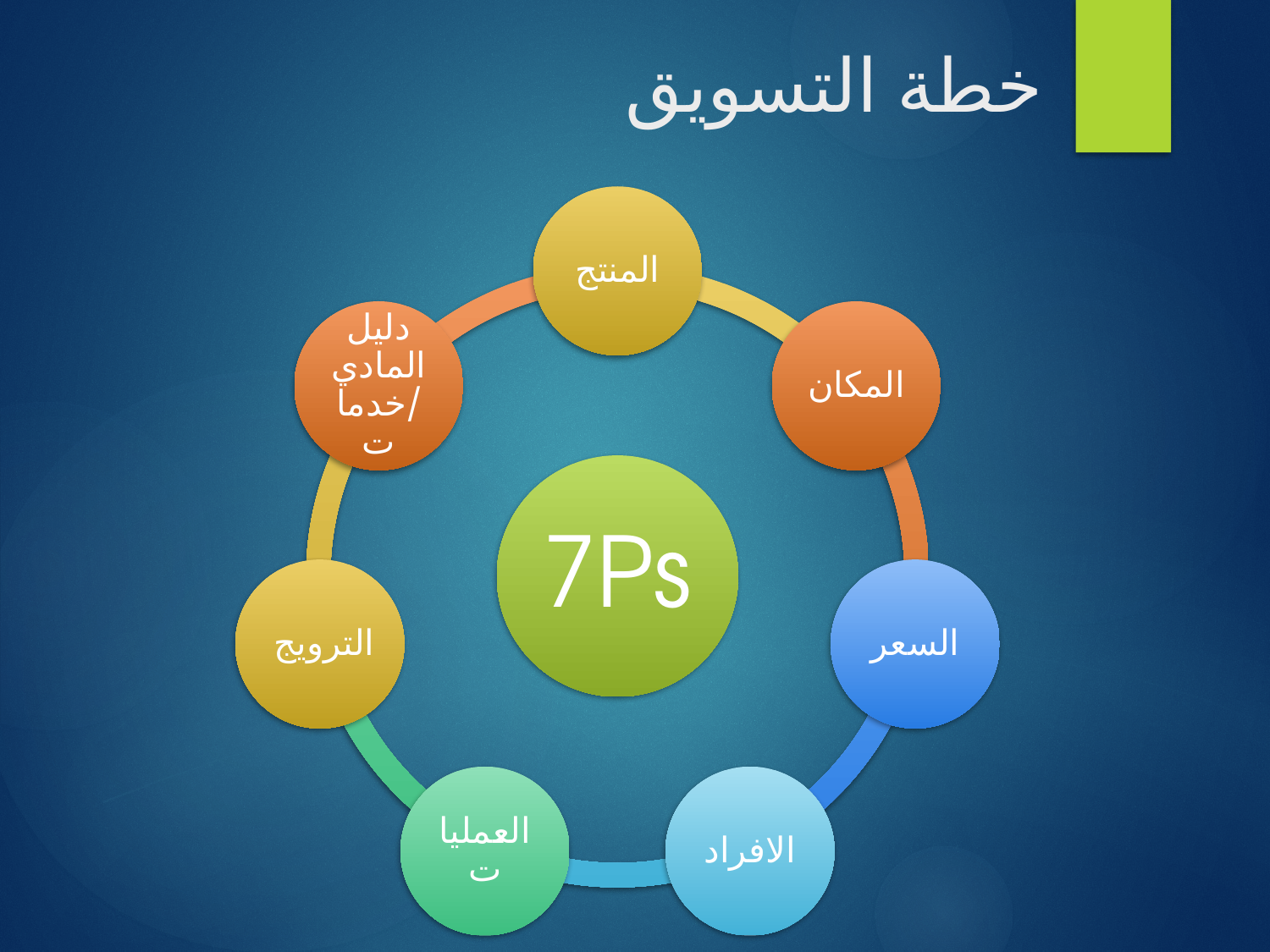

# خطة التسويق
7Ps
المنتج
المكان
السعر
الافراد
العمليات
الترويج
دليل المادي /خدمات